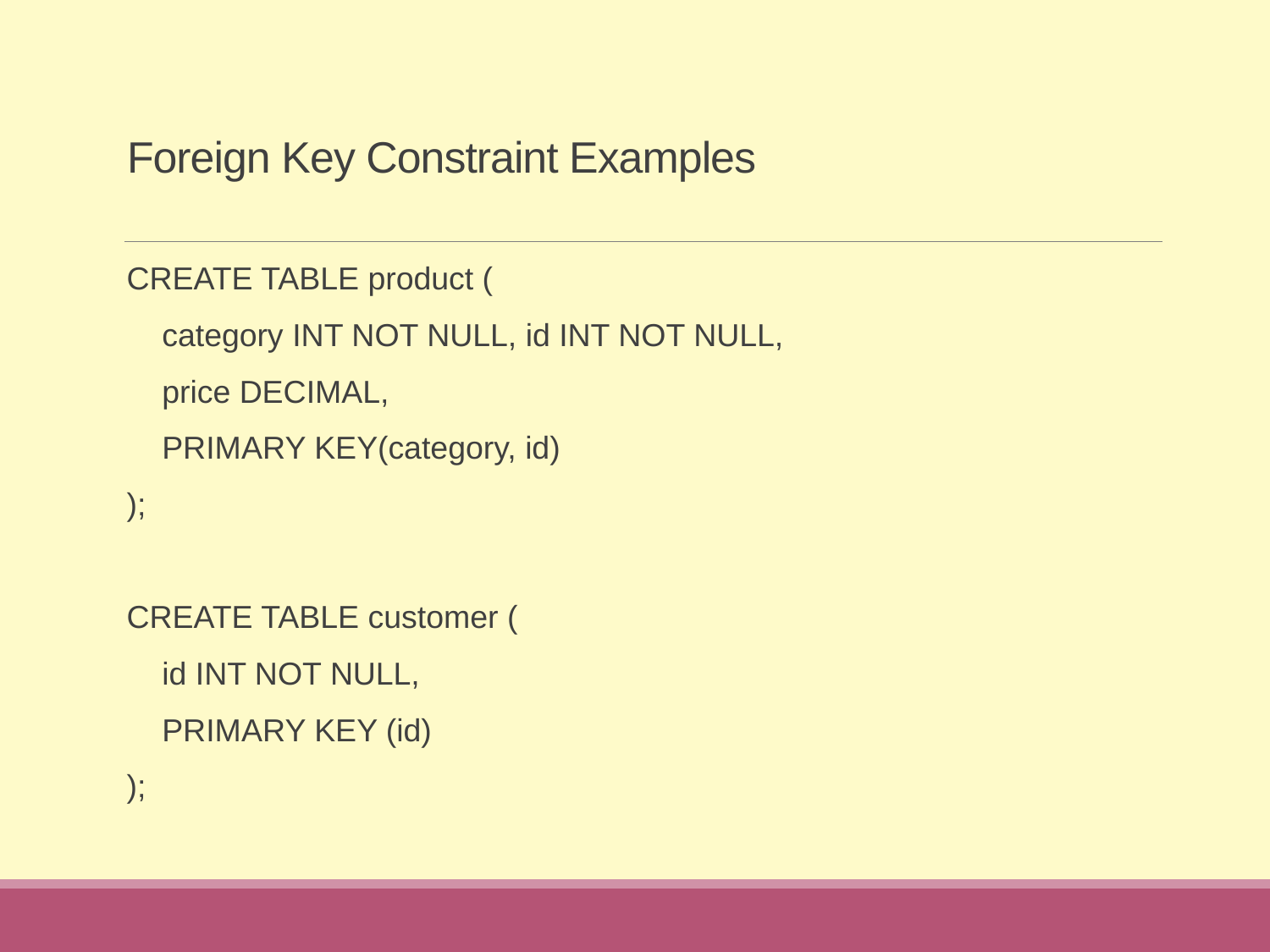

# Foreign Key Constraint Examples
CREATE TABLE product (
    category INT NOT NULL, id INT NOT NULL,
    price DECIMAL,
    PRIMARY KEY(category, id)
);

CREATE TABLE customer (
    id INT NOT NULL,
    PRIMARY KEY (id)
);